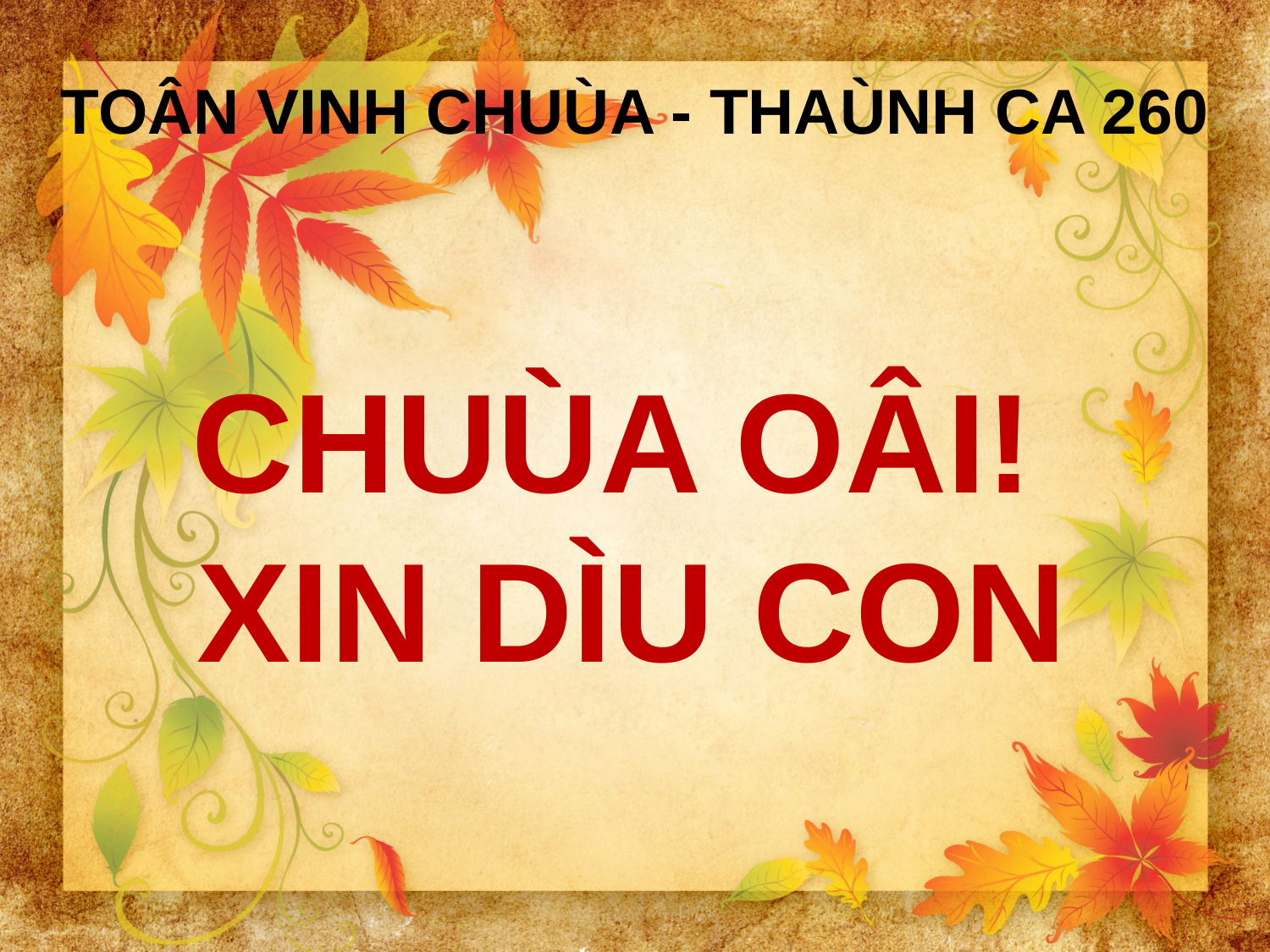

TOÂN VINH CHUÙA - THAÙNH CA 260
CHUÙA OÂI!
XIN DÌU CON